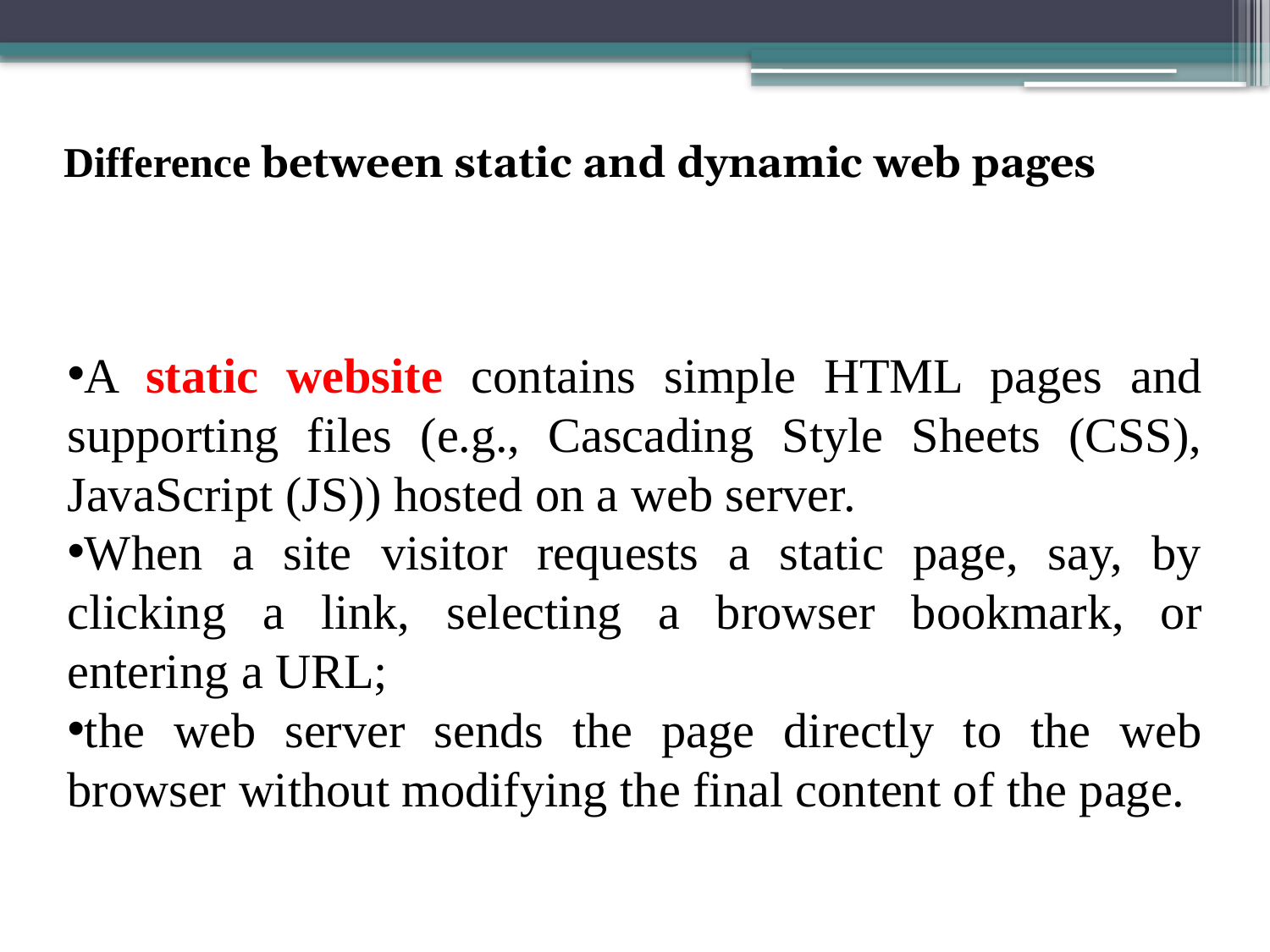

Difference between static and dynamic web pages

A static website contains simple HTML pages and supporting files (e.g., Cascading Style Sheets (CSS), JavaScript (JS)) hosted on a web server.
When a site visitor requests a static page, say, by clicking a link, selecting a browser bookmark, or entering a URL;
the web server sends the page directly to the web browser without modifying the final content of the page.